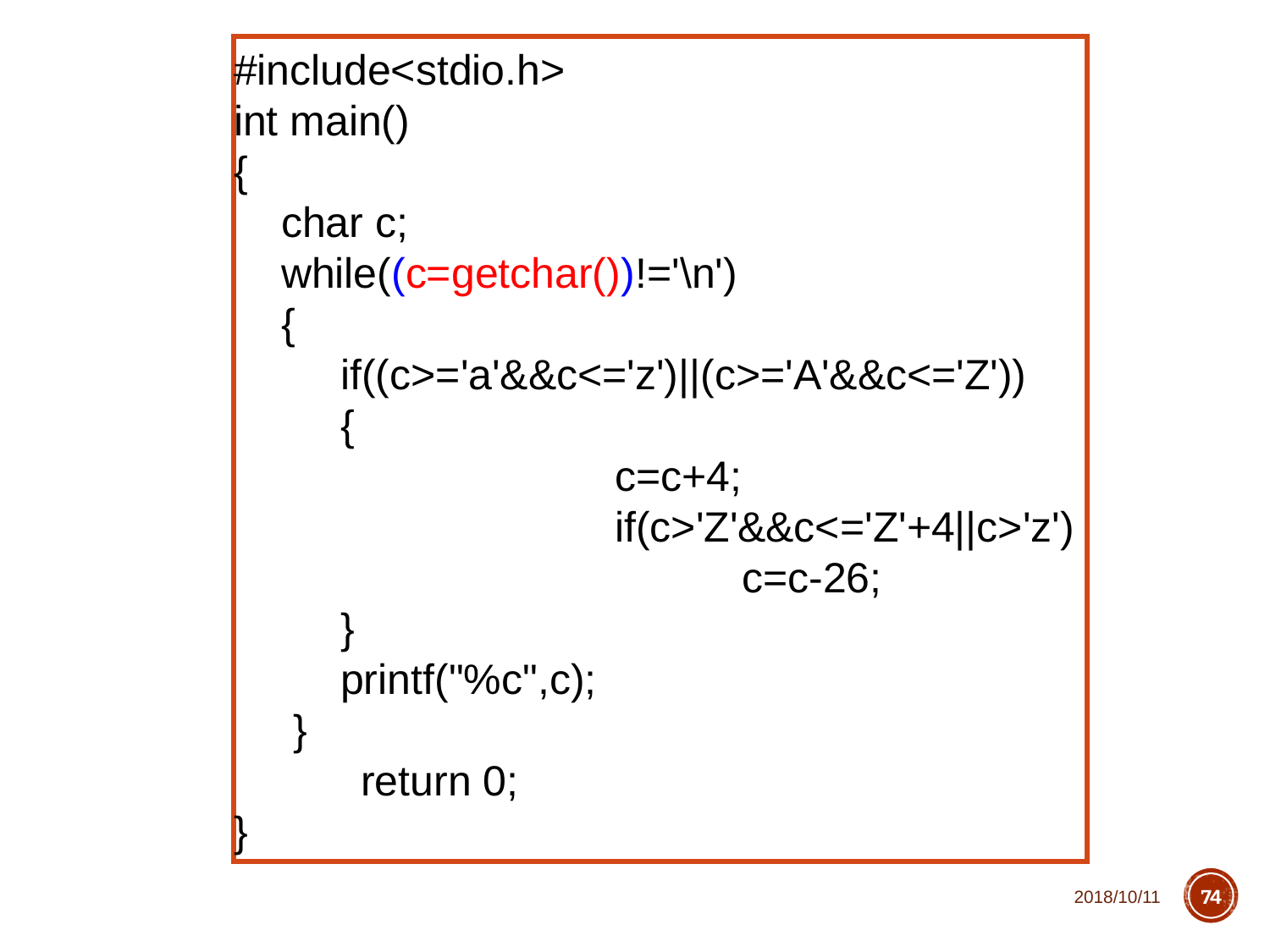

#include<stdio.h>
int main()
{
    char c;
    while((c=getchar())!='\n')
    {
         if((c>='a'&&c<='z')||(c>='A'&&c<='Z'))
         {
			c=c+4;
			if(c>'Z'&&c<='Z'+4||c>'z')
				c=c-26;
         }
         printf("%c",c);
     }
	return 0;
}
2018/10/11
74